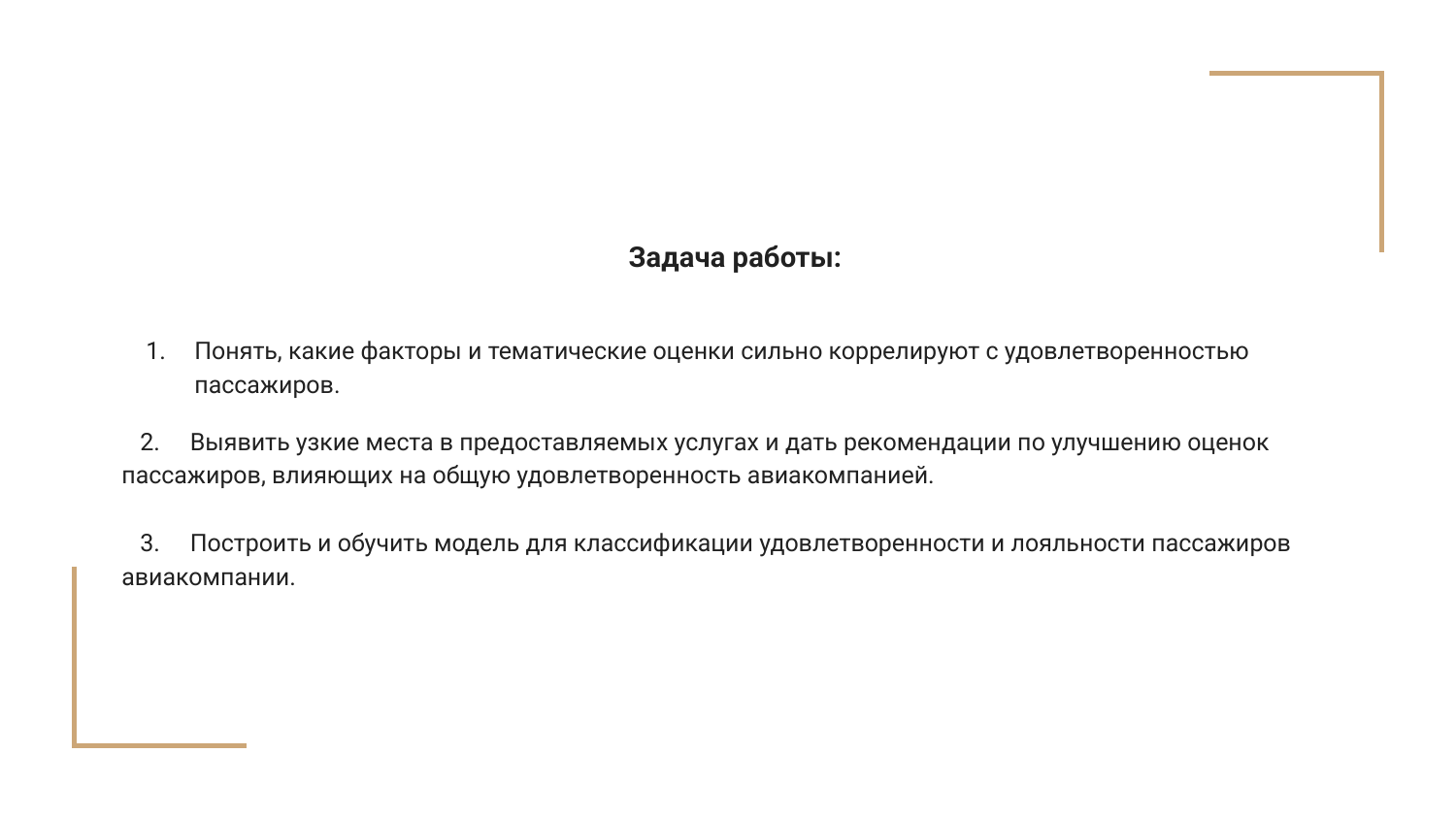

# Задача работы:

Понять, какие факторы и тематические оценки сильно коррелируют с удовлетворенностью пассажиров.
   2.     Выявить узкие места в предоставляемых услугах и дать рекомендации по улучшению оценок пассажиров, влияющих на общую удовлетворенность авиакомпанией.
   3.     Построить и обучить модель для классификации удовлетворенности и лояльности пассажиров авиакомпании.